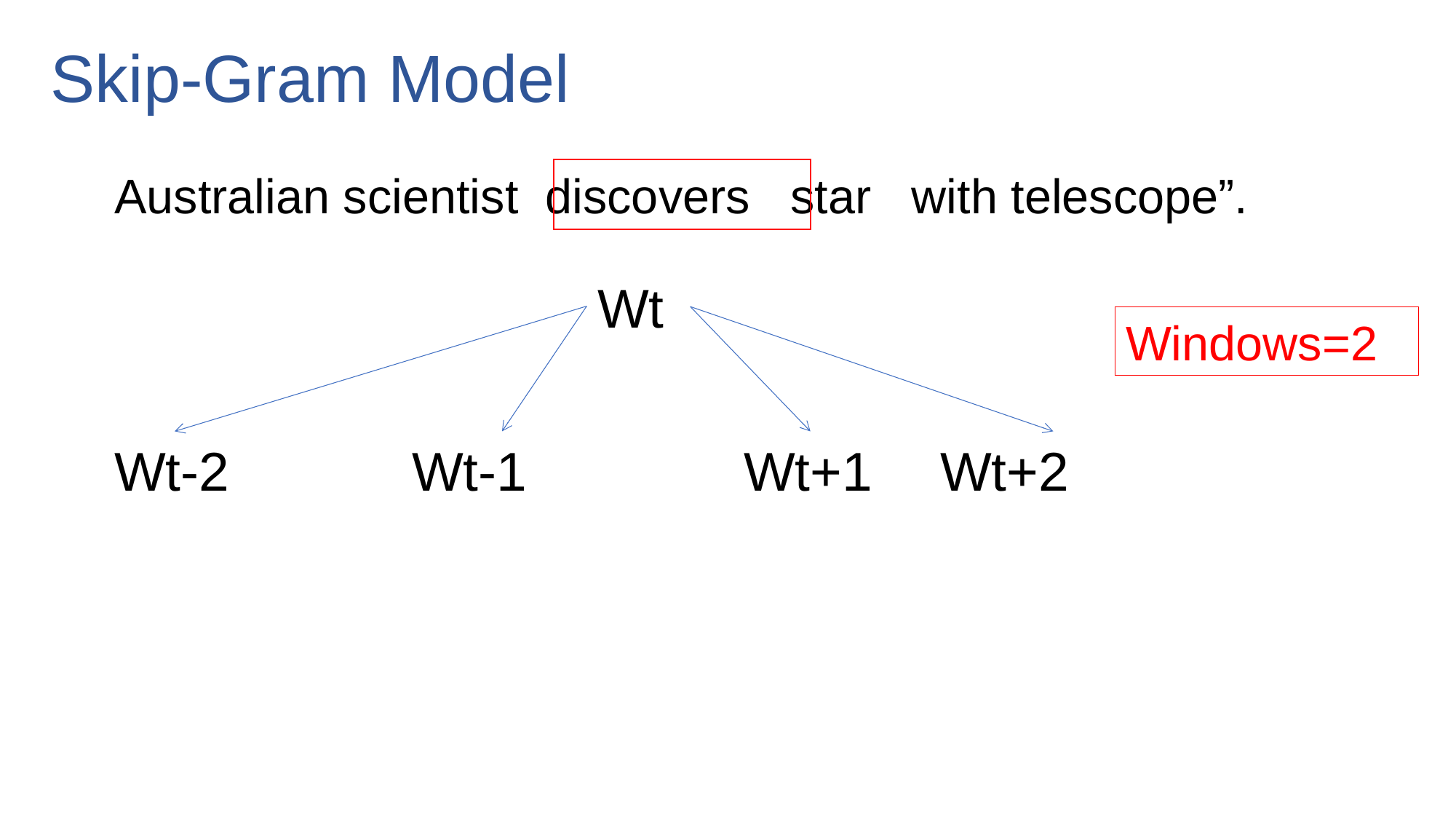

# Skip-Gram Model
Australian scientist  discovers   star   with telescope”.

Wt
Windows=2
Wt+1
Wt+2
Wt-2
Wt-1